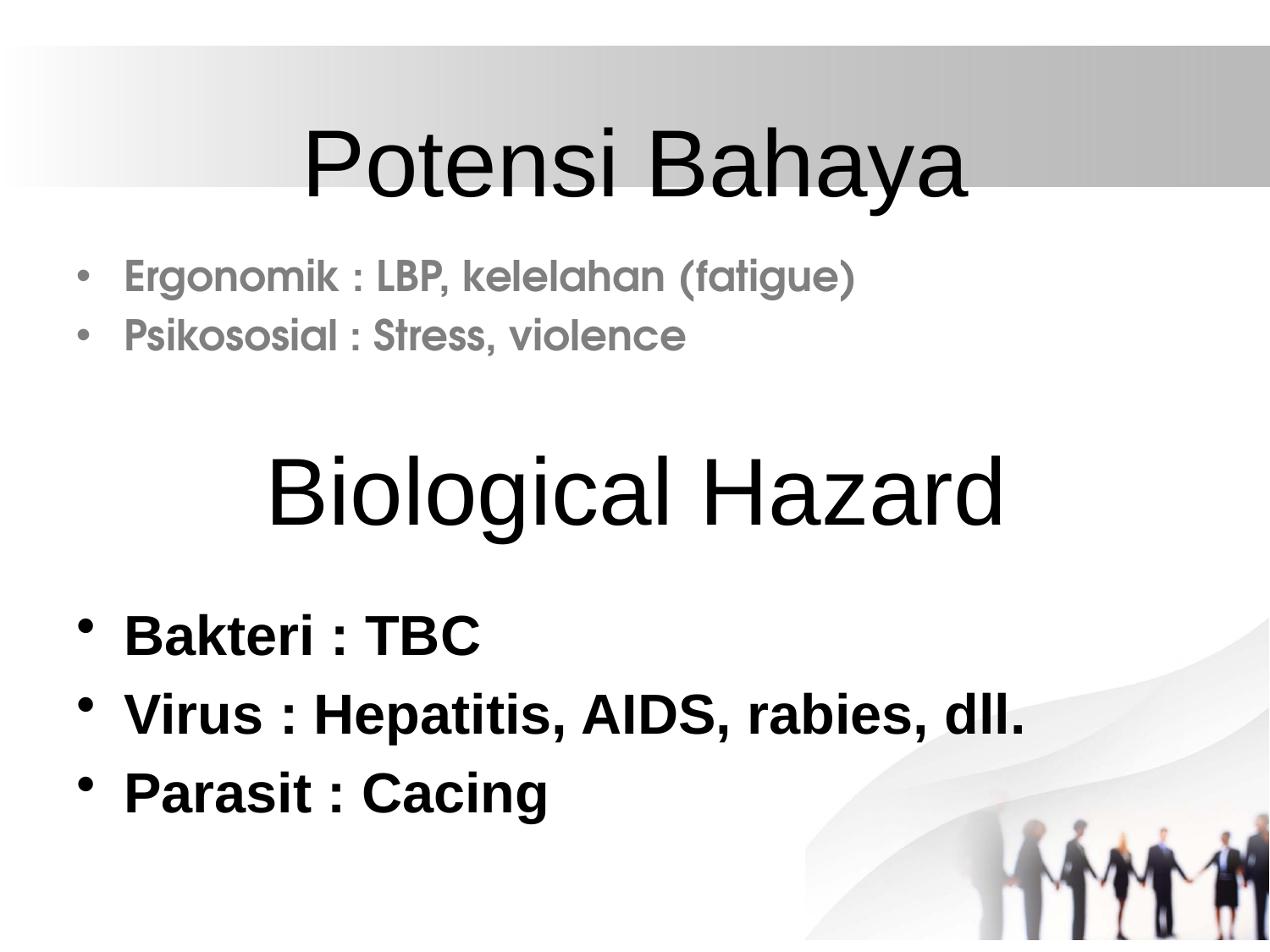

Potensi Bahaya
Ergonomik : LBP, kelelahan (fatigue)
Psikososial : Stress, violence
# Biological Hazard
Bakteri : TBC
Virus : Hepatitis, AIDS, rabies, dll.
Parasit : Cacing